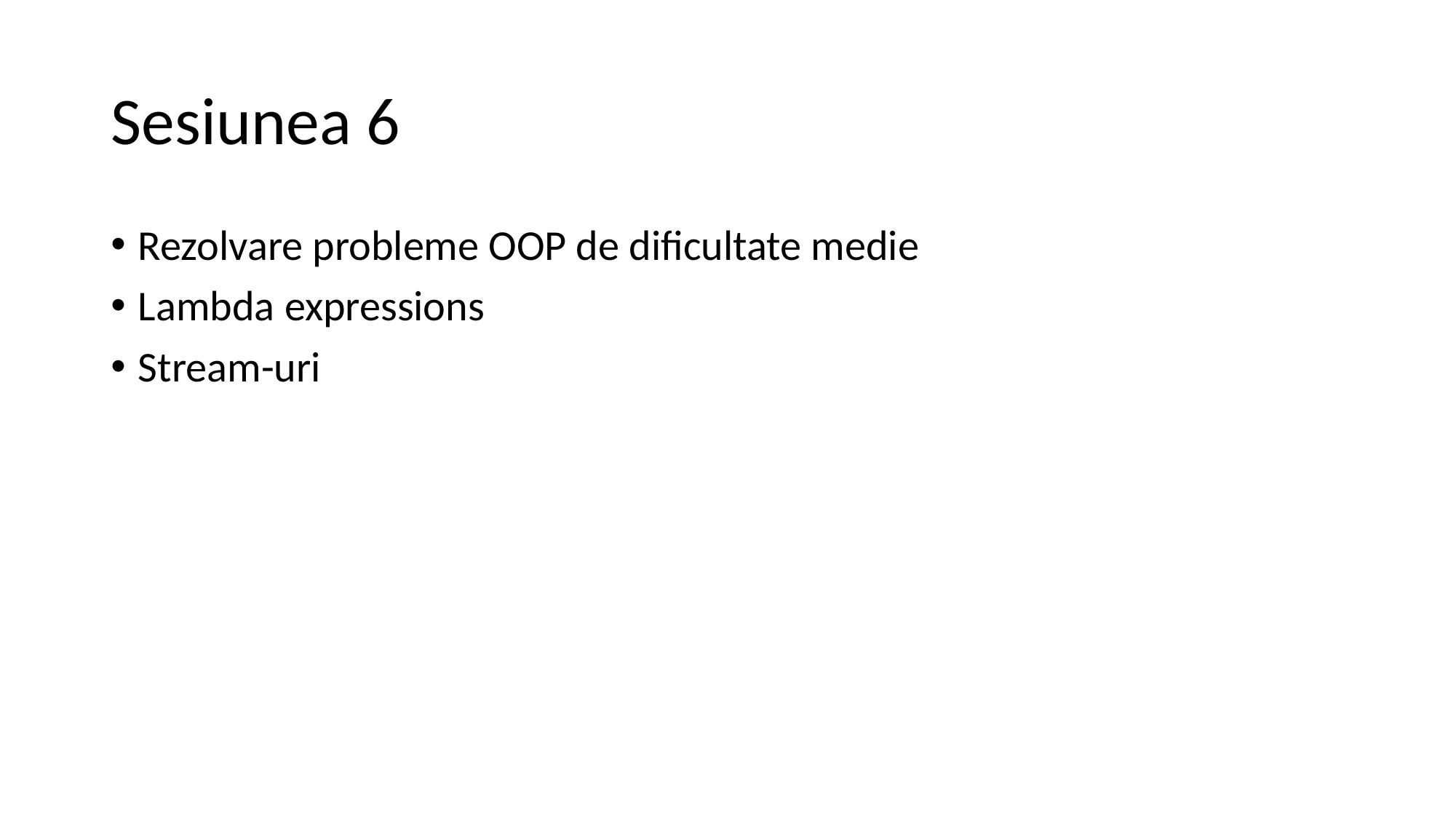

# Sesiunea 6
Rezolvare probleme OOP de dificultate medie
Lambda expressions
Stream-uri